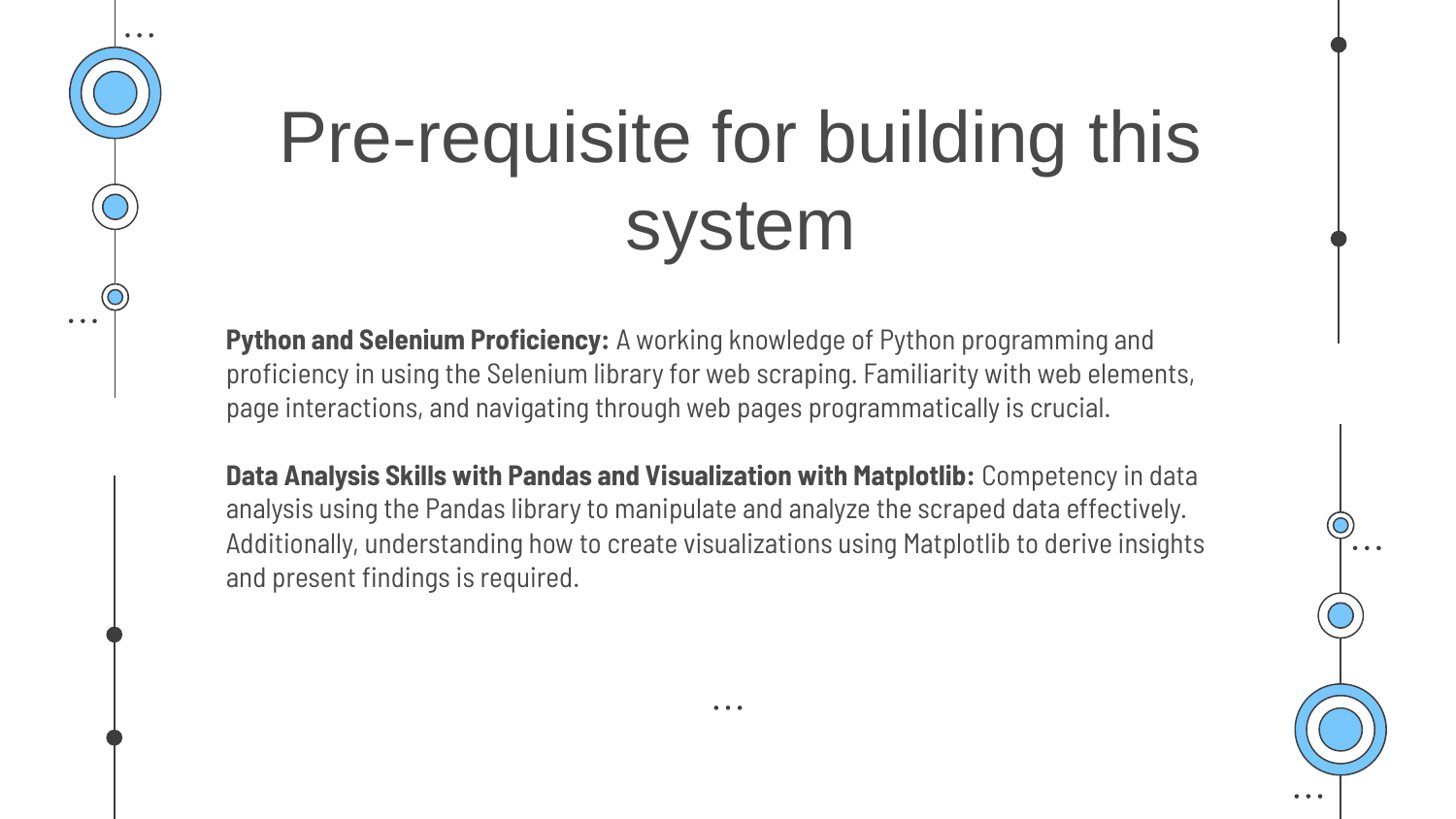

# Pre-requisite for building this system
Python and Selenium Proficiency: A working knowledge of Python programming and proficiency in using the Selenium library for web scraping. Familiarity with web elements, page interactions, and navigating through web pages programmatically is crucial.

Data Analysis Skills with Pandas and Visualization with Matplotlib: Competency in data analysis using the Pandas library to manipulate and analyze the scraped data effectively. Additionally, understanding how to create visualizations using Matplotlib to derive insights and present findings is required.